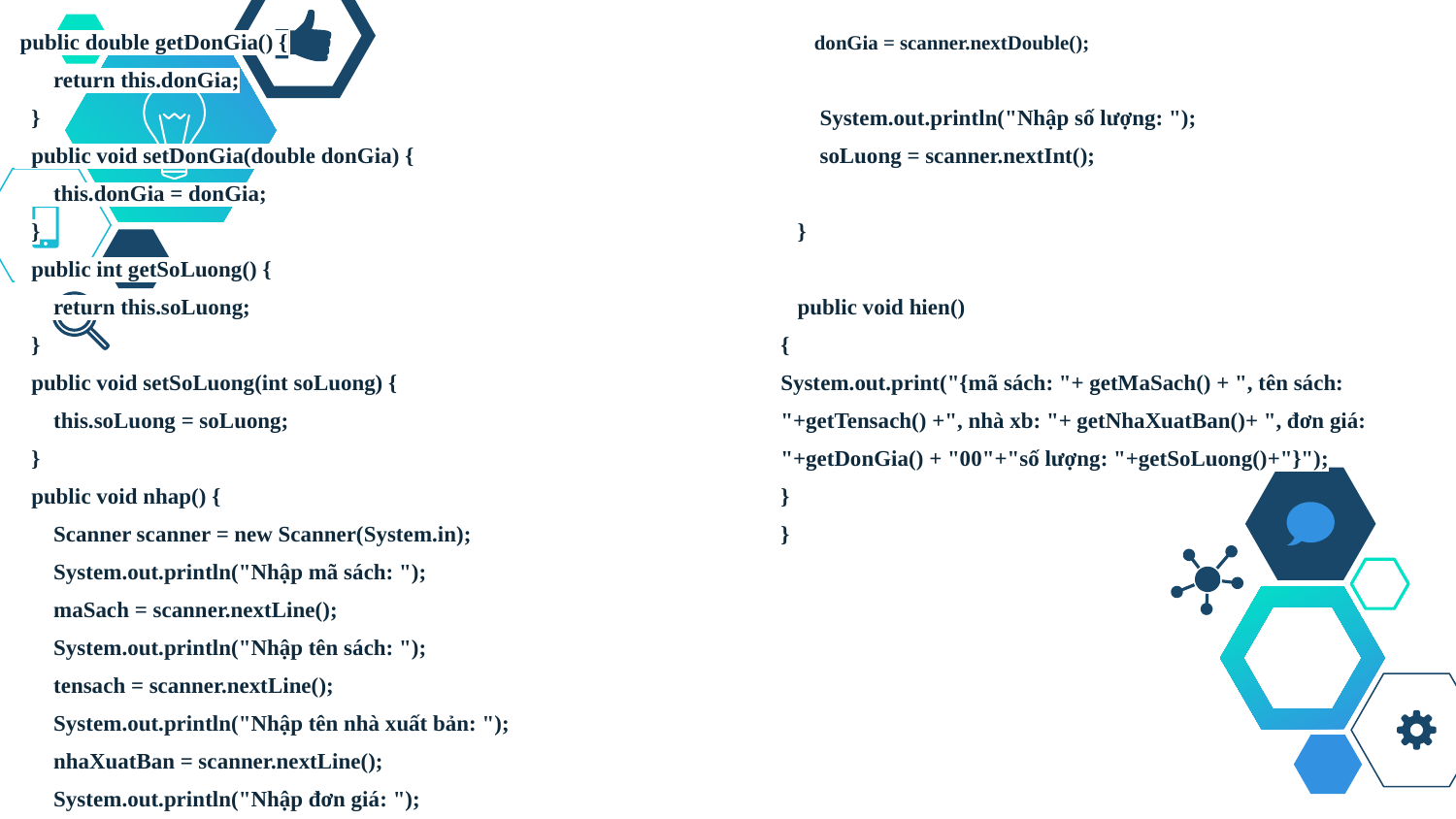

public double getDonGia() {
       return this.donGia;
   }
   public void setDonGia(double donGia) {
       this.donGia = donGia;
   }
   public int getSoLuong() {
       return this.soLuong;
   }
   public void setSoLuong(int soLuong) {
       this.soLuong = soLuong;
   }
   public void nhap() {
       Scanner scanner = new Scanner(System.in);
       System.out.println("Nhập mã sách: ");
       maSach = scanner.nextLine();
       System.out.println("Nhập tên sách: ");
       tensach = scanner.nextLine();
       System.out.println("Nhập tên nhà xuất bản: ");
       nhaXuatBan = scanner.nextLine();
       System.out.println("Nhập đơn giá: ");

      donGia = scanner.nextDouble();

       System.out.println("Nhập số lượng: ");
       soLuong = scanner.nextInt();

   }

   public void hien()
{
System.out.print("{mã sách: "+ getMaSach() + ", tên sách: "+getTensach() +", nhà xb: "+ getNhaXuatBan()+ ", đơn giá: "+getDonGia() + "00"+"số lượng: "+getSoLuong()+"}");
}
}
#